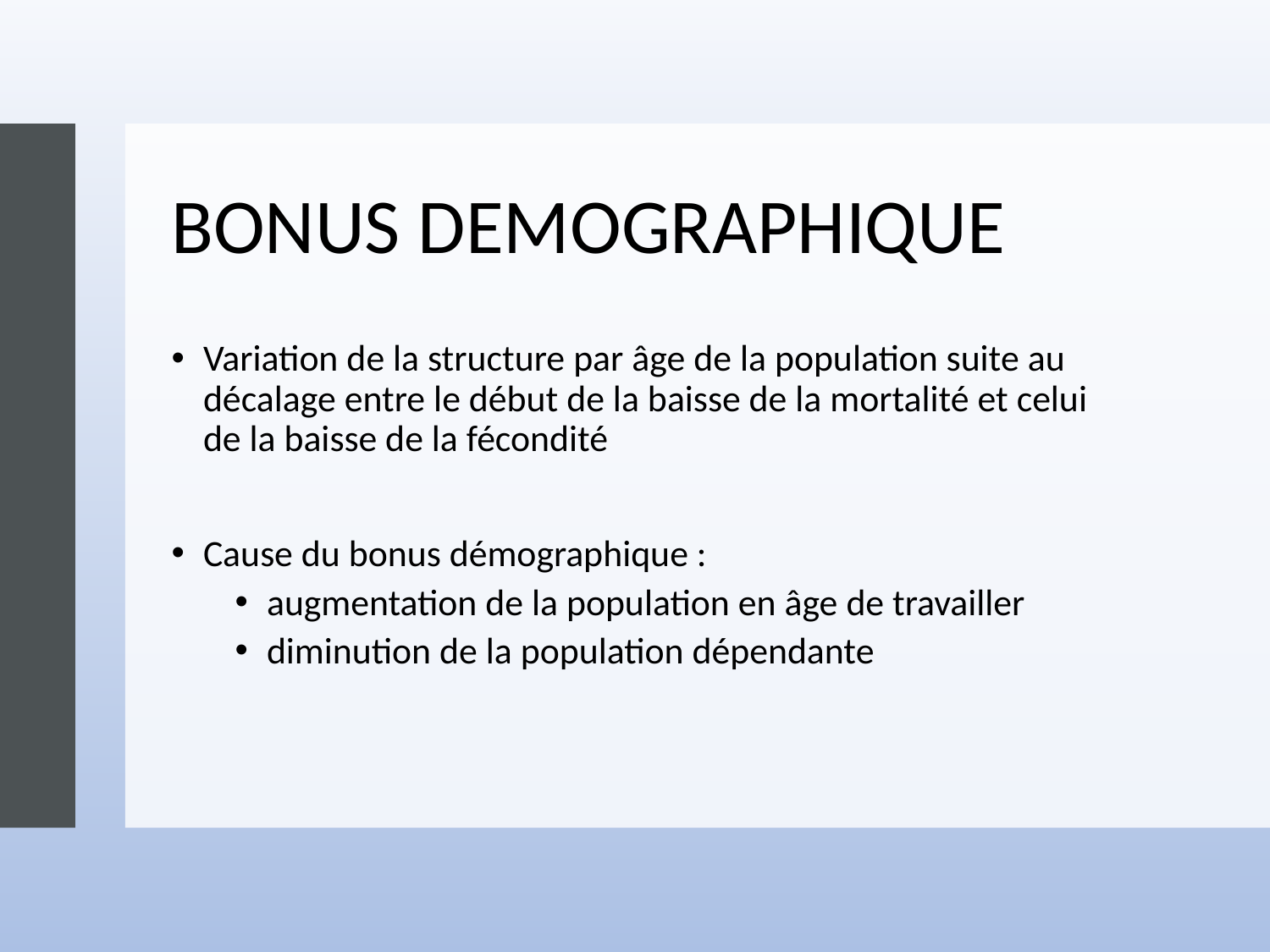

# BONUS DEMOGRAPHIQUE
Variation de la structure par âge de la population suite au décalage entre le début de la baisse de la mortalité et celui de la baisse de la fécondité

Cause du bonus démographique :
augmentation de la population en âge de travailler
diminution de la population dépendante